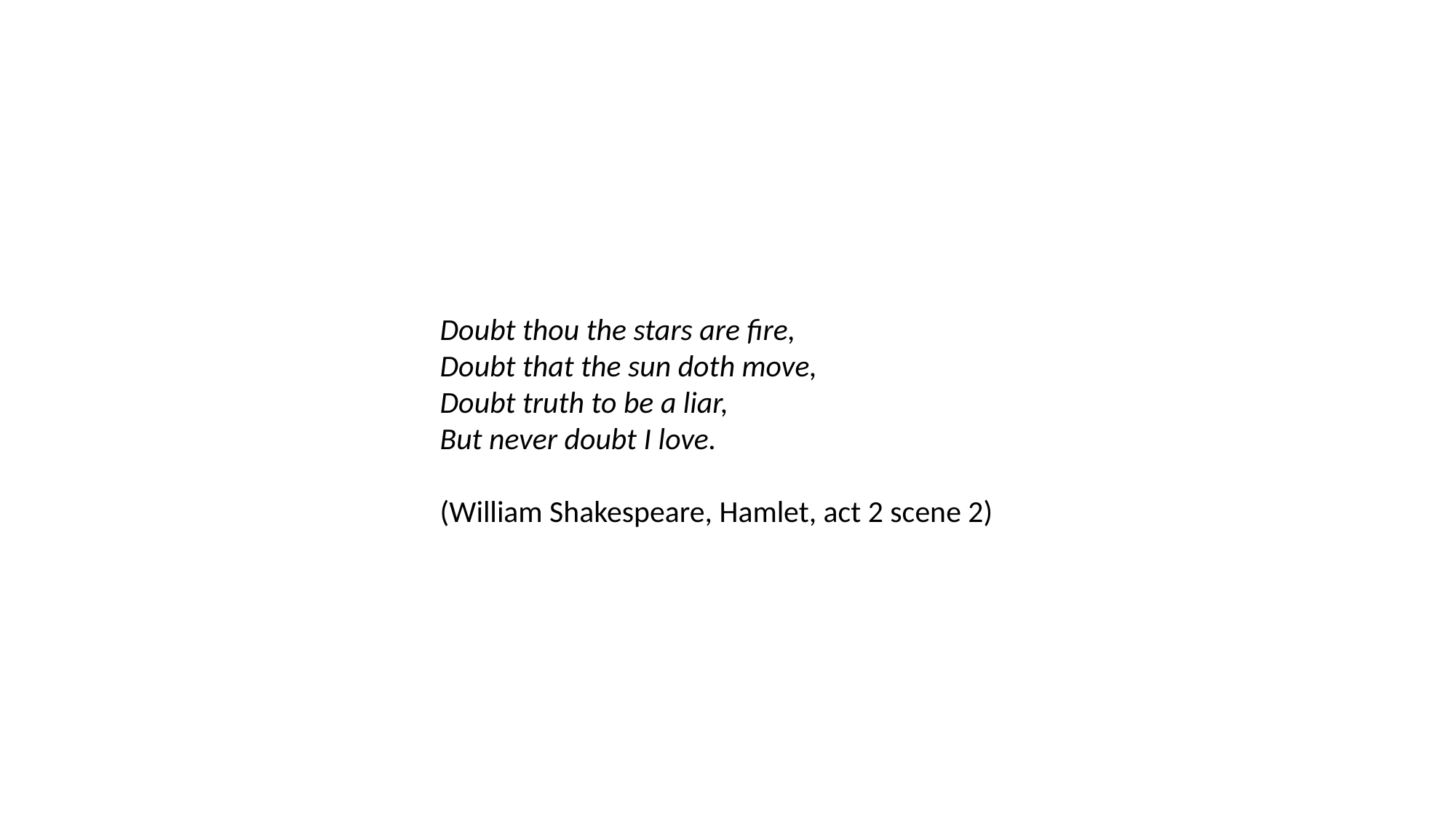

Doubt thou the stars are fire,
Doubt that the sun doth move,
Doubt truth to be a liar,
But never doubt I love.

(William Shakespeare, Hamlet, act 2 scene 2)